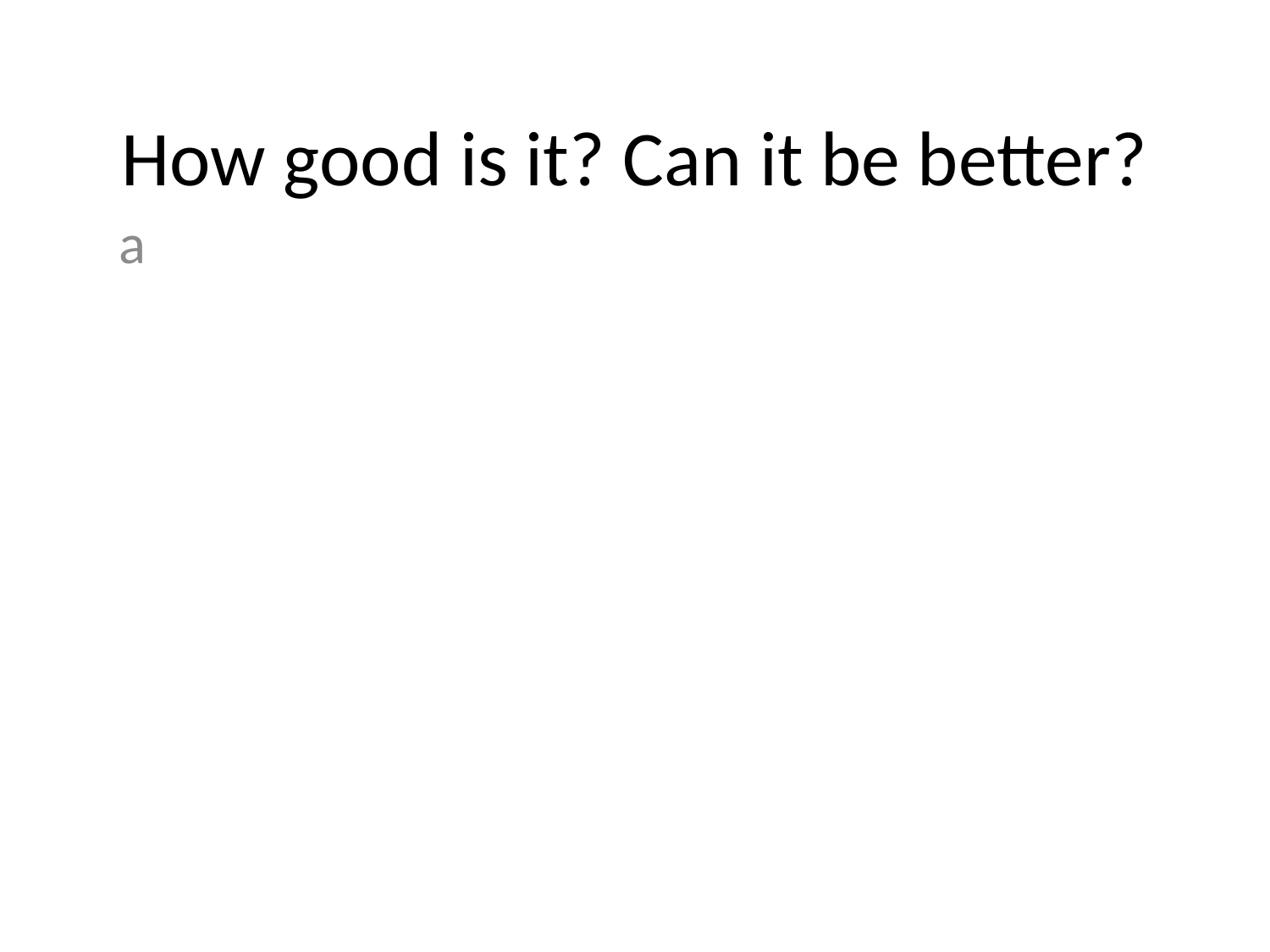

# How good is it? Can it be better?
a